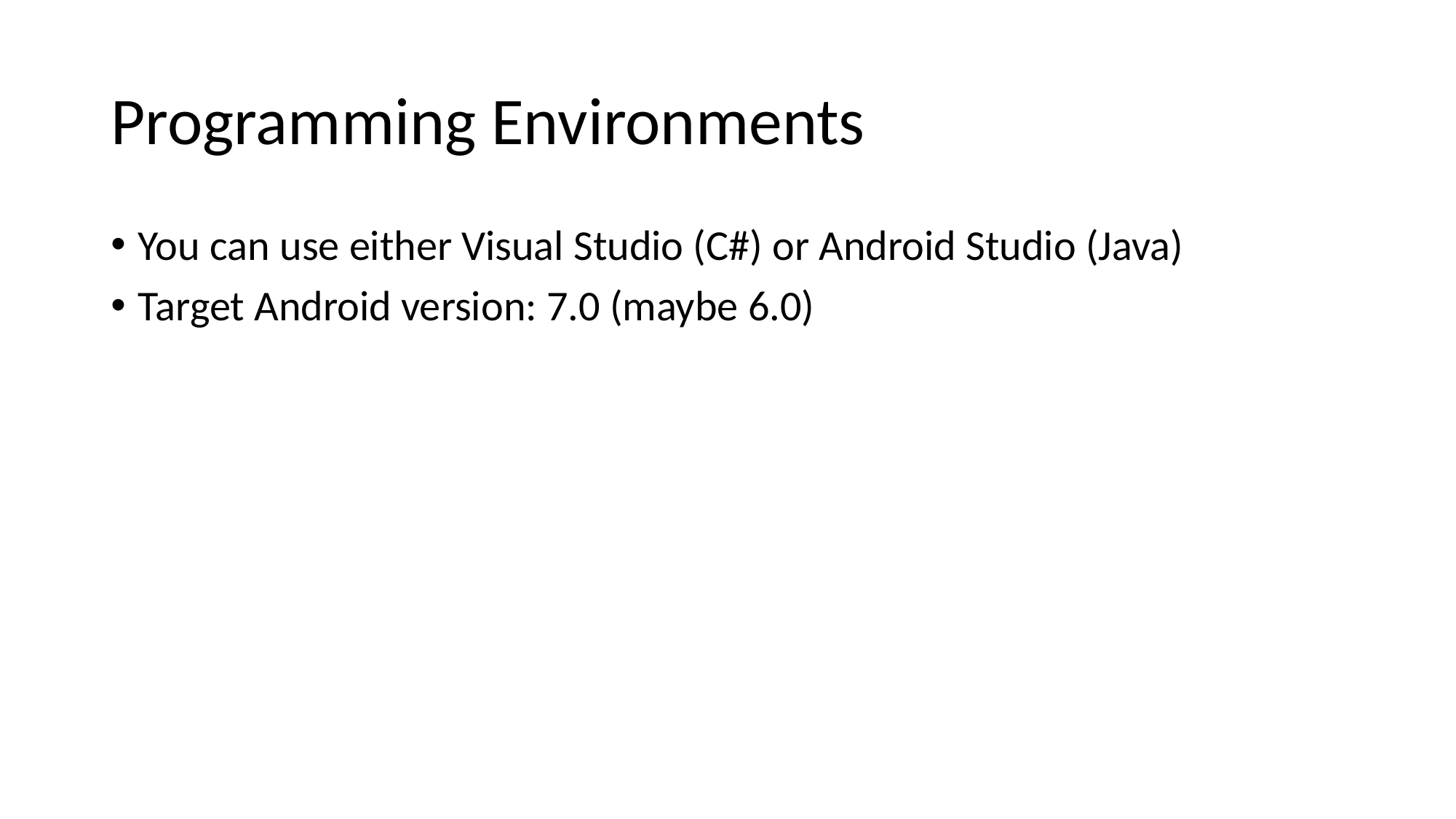

# Programming Environments
You can use either Visual Studio (C#) or Android Studio (Java)
Target Android version: 7.0 (maybe 6.0)